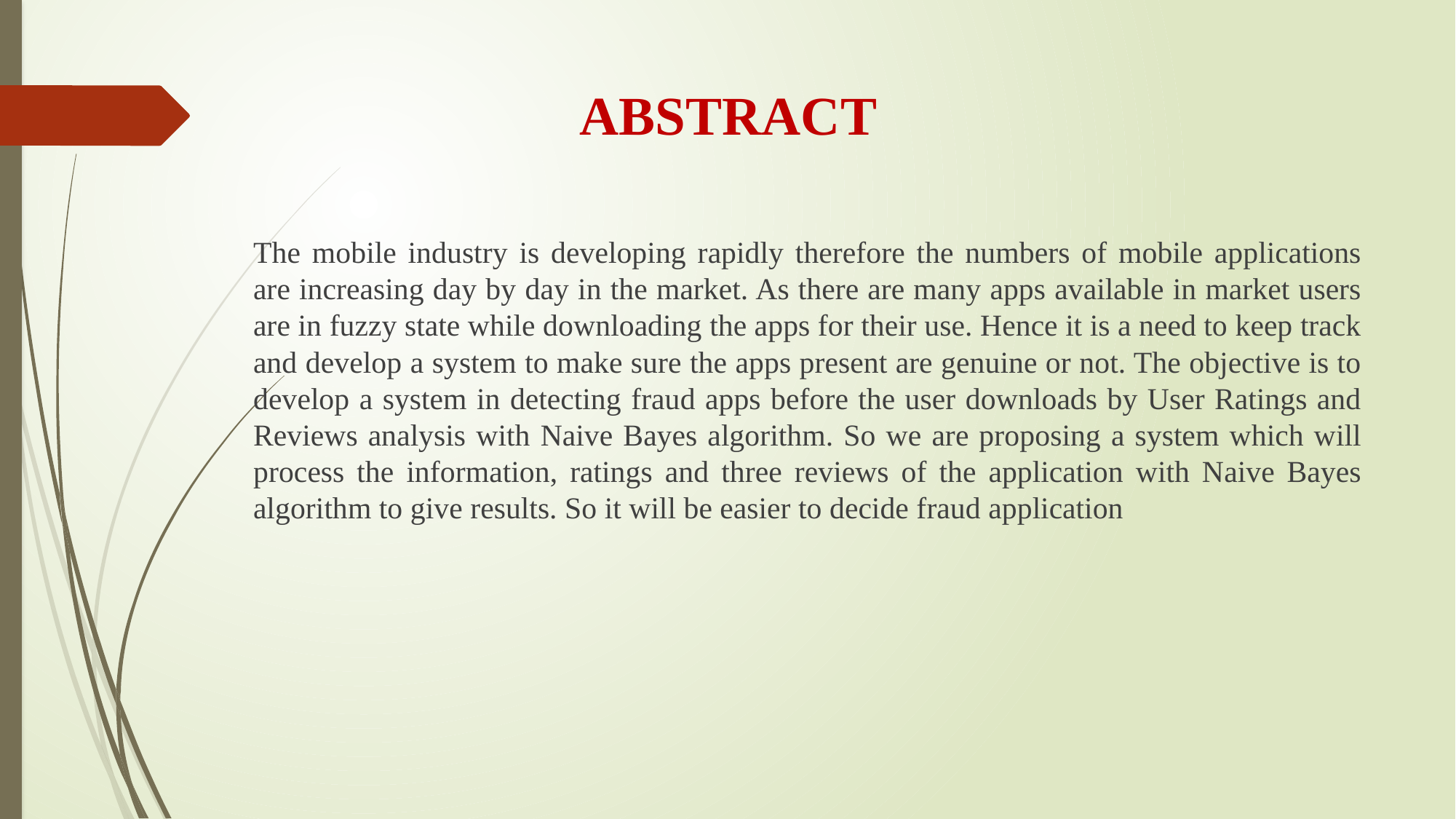

# ABSTRACT
The mobile industry is developing rapidly therefore the numbers of mobile applications are increasing day by day in the market. As there are many apps available in market users are in fuzzy state while downloading the apps for their use. Hence it is a need to keep track and develop a system to make sure the apps present are genuine or not. The objective is to develop a system in detecting fraud apps before the user downloads by User Ratings and Reviews analysis with Naive Bayes algorithm. So we are proposing a system which will process the information, ratings and three reviews of the application with Naive Bayes algorithm to give results. So it will be easier to decide fraud application